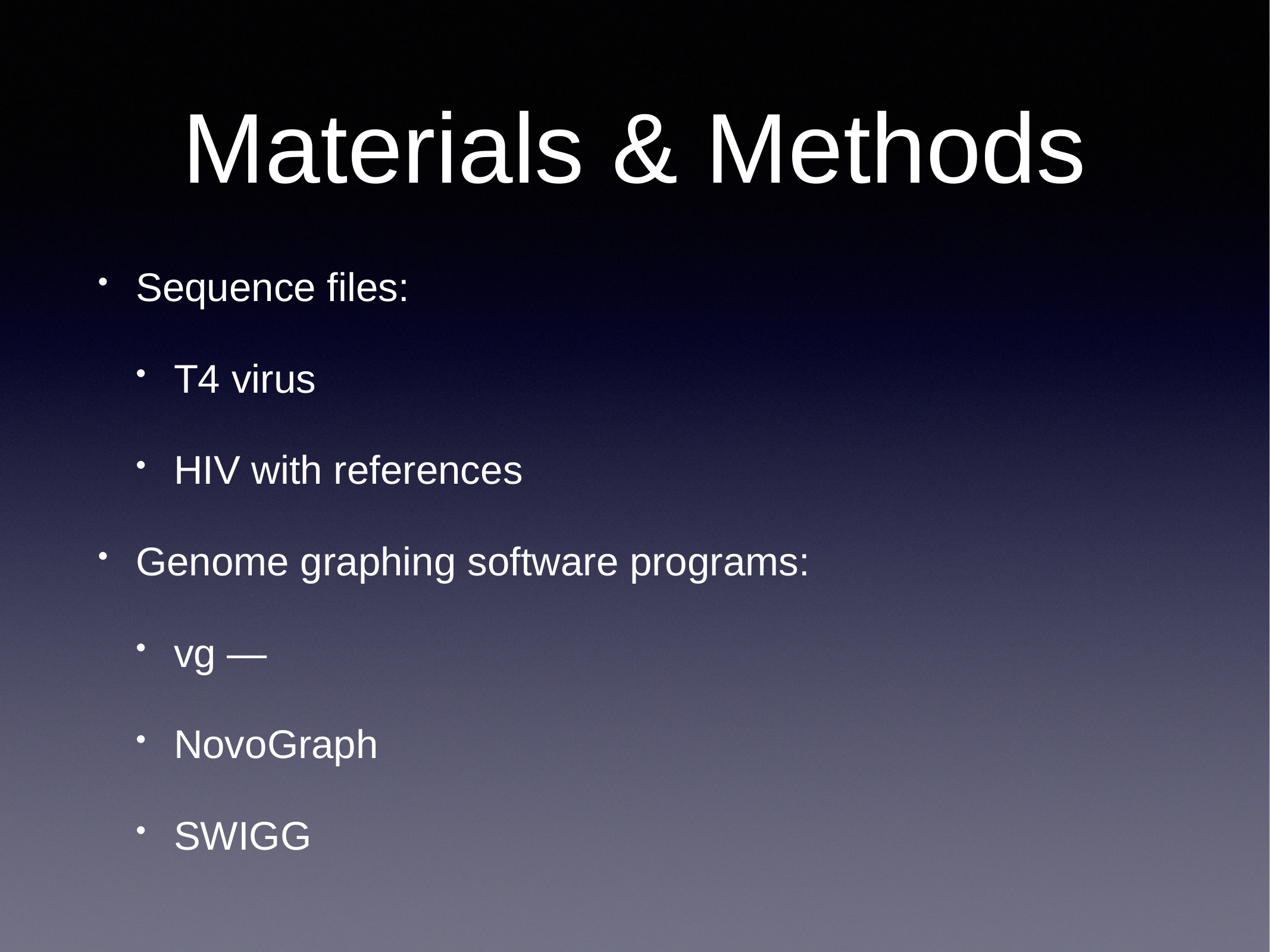

# Materials & Methods
Sequence files:
T4 virus
HIV with references
Genome graphing software programs:
vg —
NovoGraph
SWIGG